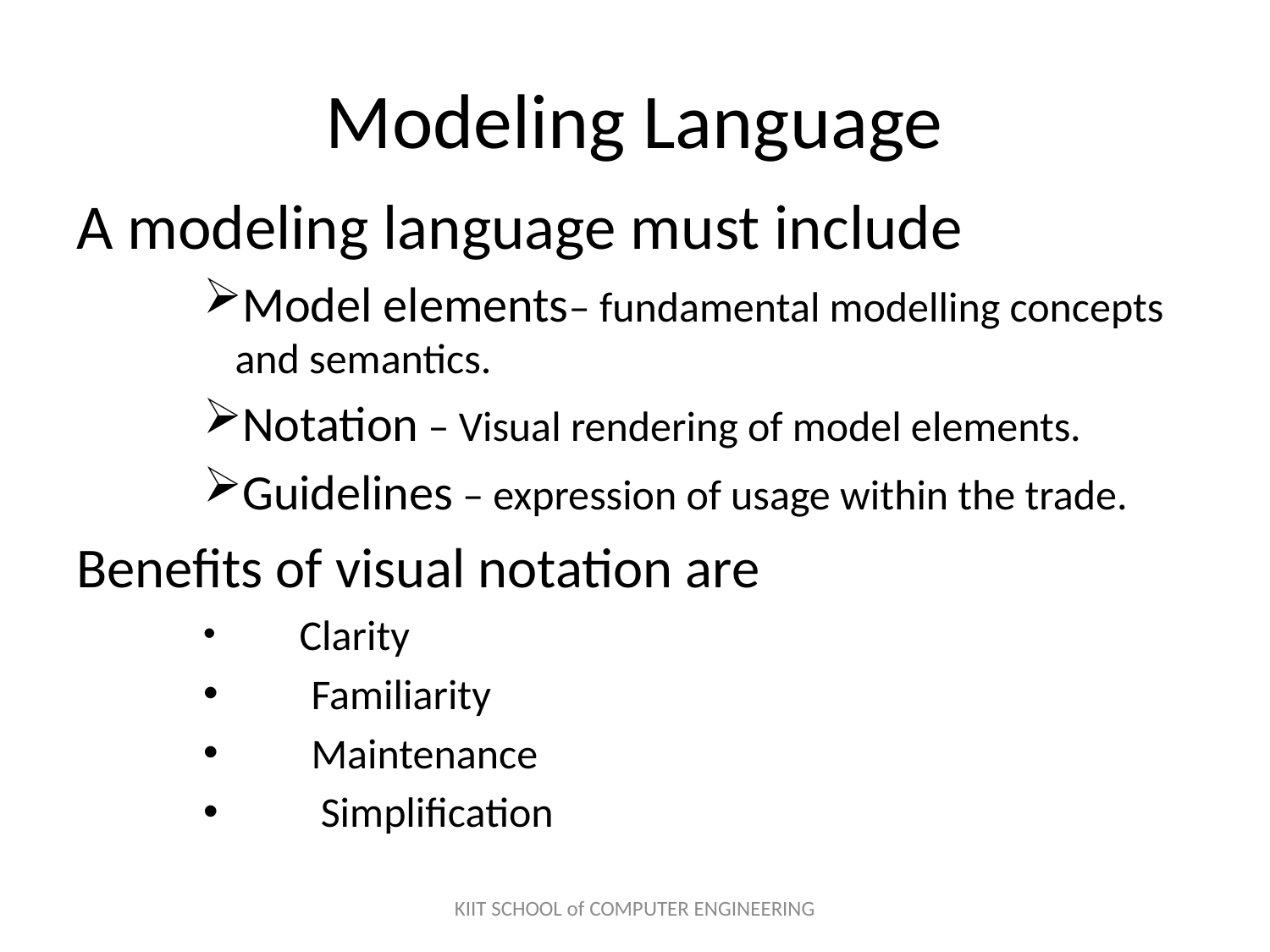

# Modeling Language
A modeling language must include
Model elements– fundamental modelling concepts and semantics.
Notation – Visual rendering of model elements.
Guidelines – expression of usage within the trade.
Benefits of visual notation are
        Clarity
        Familiarity
        Maintenance
         Simplification
KIIT SCHOOL of COMPUTER ENGINEERING
3